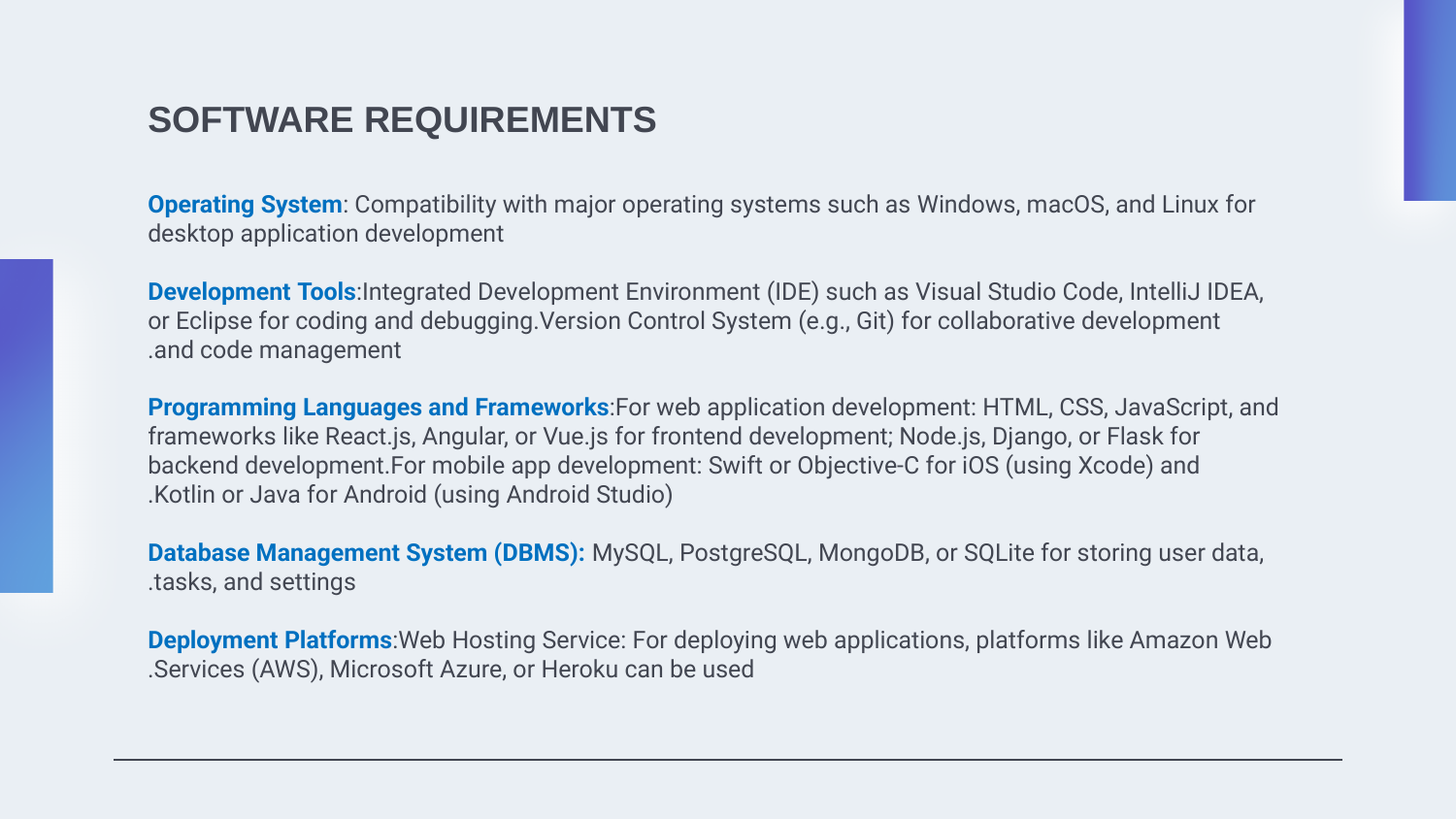

SOFTWARE REQUIREMENTS
Operating System: Compatibility with major operating systems such as Windows, macOS, and Linux for desktop application development

Development Tools:Integrated Development Environment (IDE) such as Visual Studio Code, IntelliJ IDEA, or Eclipse for coding and debugging.Version Control System (e.g., Git) for collaborative development and code management.

Programming Languages and Frameworks:For web application development: HTML, CSS, JavaScript, and frameworks like React.js, Angular, or Vue.js for frontend development; Node.js, Django, or Flask for backend development.For mobile app development: Swift or Objective-C for iOS (using Xcode) and Kotlin or Java for Android (using Android Studio).

Database Management System (DBMS): MySQL, PostgreSQL, MongoDB, or SQLite for storing user data, tasks, and settings.

Deployment Platforms:Web Hosting Service: For deploying web applications, platforms like Amazon Web Services (AWS), Microsoft Azure, or Heroku can be used.